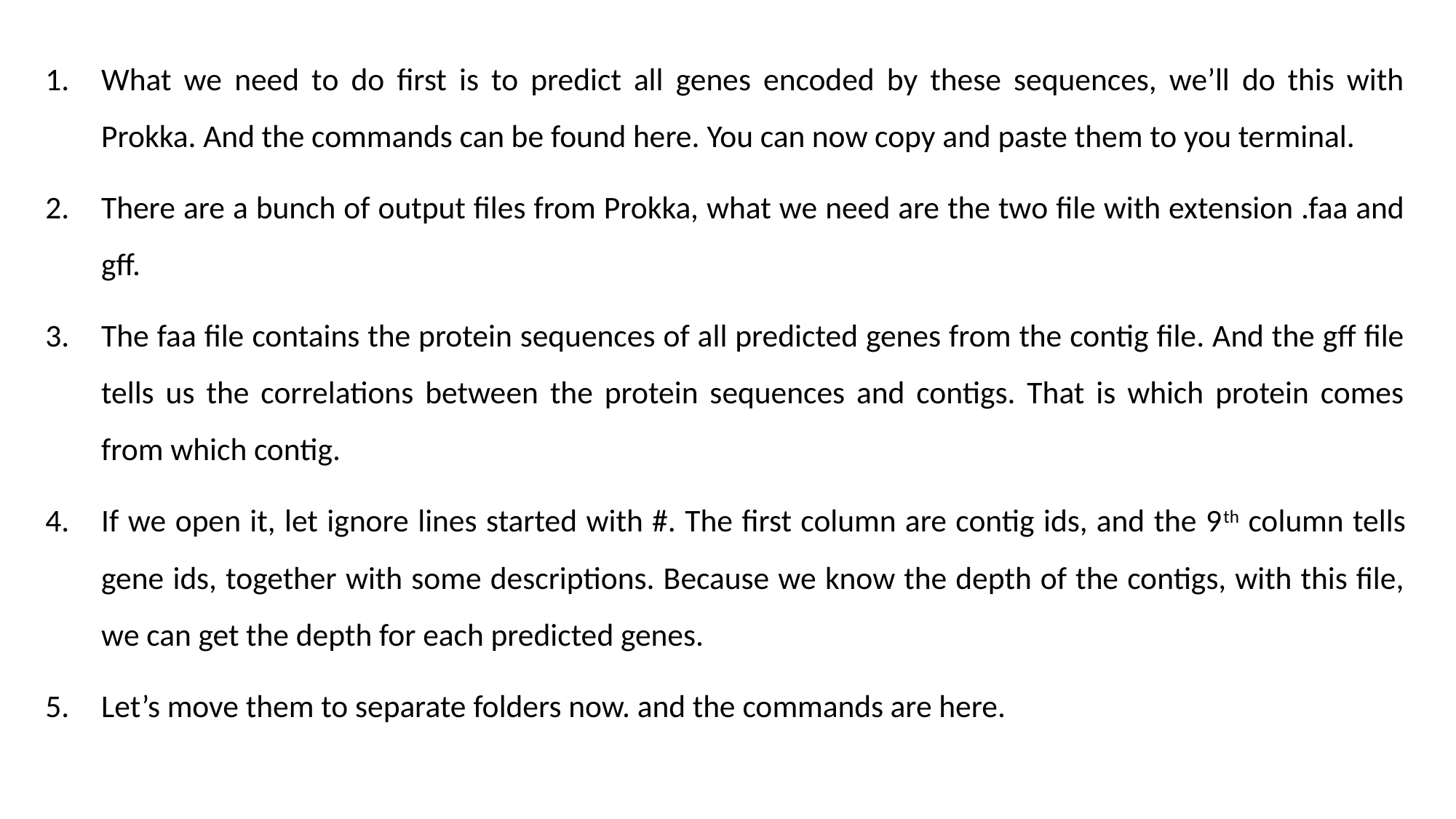

What we need to do first is to predict all genes encoded by these sequences, we’ll do this with Prokka. And the commands can be found here. You can now copy and paste them to you terminal.
There are a bunch of output files from Prokka, what we need are the two file with extension .faa and gff.
The faa file contains the protein sequences of all predicted genes from the contig file. And the gff file tells us the correlations between the protein sequences and contigs. That is which protein comes from which contig.
If we open it, let ignore lines started with #. The first column are contig ids, and the 9th column tells gene ids, together with some descriptions. Because we know the depth of the contigs, with this file, we can get the depth for each predicted genes.
Let’s move them to separate folders now. and the commands are here.